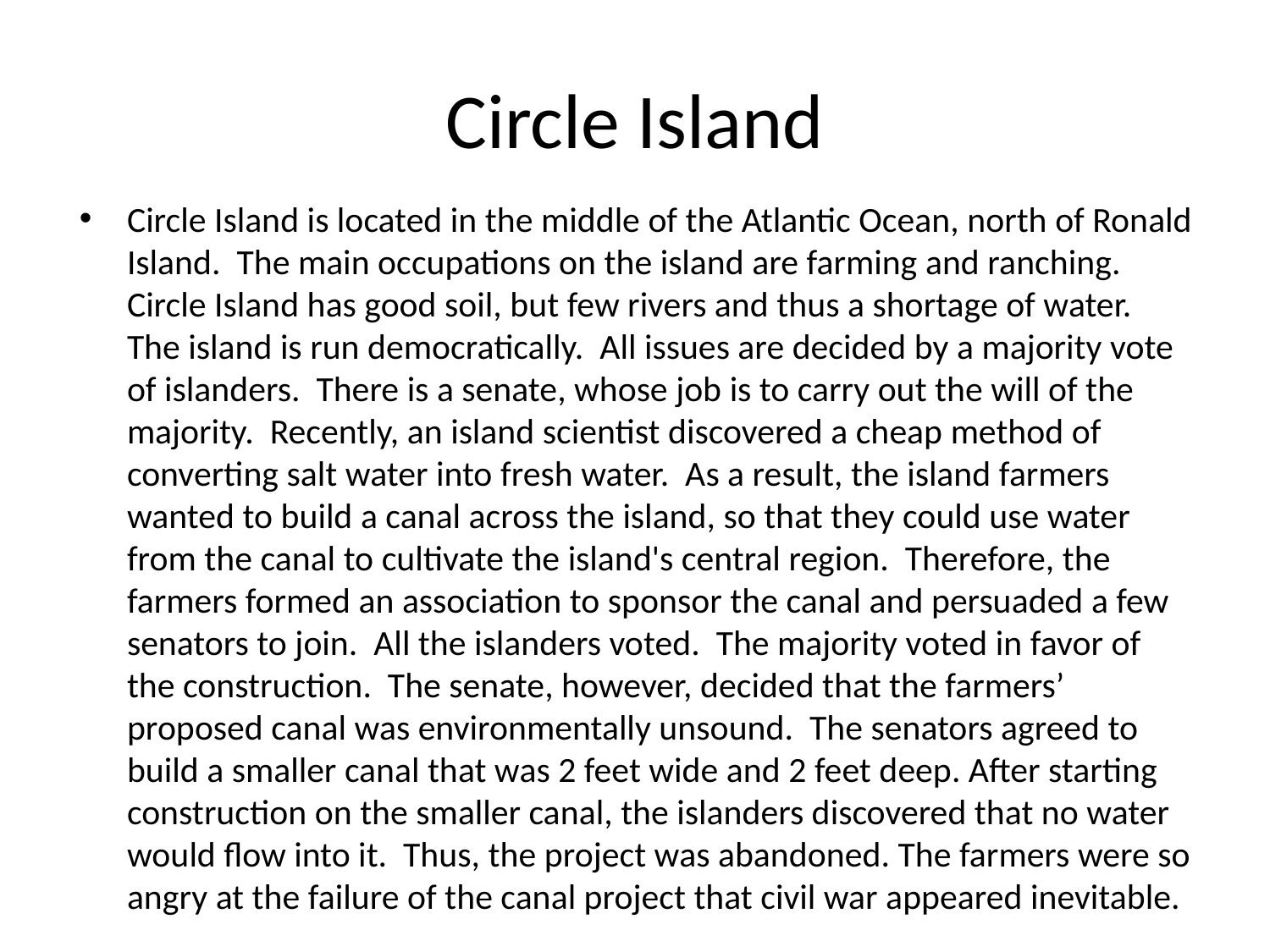

# Circle Island
Circle Island is located in the middle of the Atlantic Ocean, north of Ronald Island.  The main occupations on the island are farming and ranching.  Circle Island has good soil, but few rivers and thus a shortage of water.  The island is run democratically.  All issues are decided by a majority vote of islanders.  There is a senate, whose job is to carry out the will of the majority.  Recently, an island scientist discovered a cheap method of converting salt water into fresh water.  As a result, the island farmers  wanted to build a canal across the island, so that they could use water from the canal to cultivate the island's central region.  Therefore, the farmers formed an association to sponsor the canal and persuaded a few senators to join.  All the islanders voted.  The majority voted in favor of the construction.  The senate, however, decided that the farmers’ proposed canal was environmentally unsound.  The senators agreed to build a smaller canal that was 2 feet wide and 2 feet deep. After starting construction on the smaller canal, the islanders discovered that no water would flow into it.  Thus, the project was abandoned. The farmers were so angry at the failure of the canal project that civil war appeared inevitable.